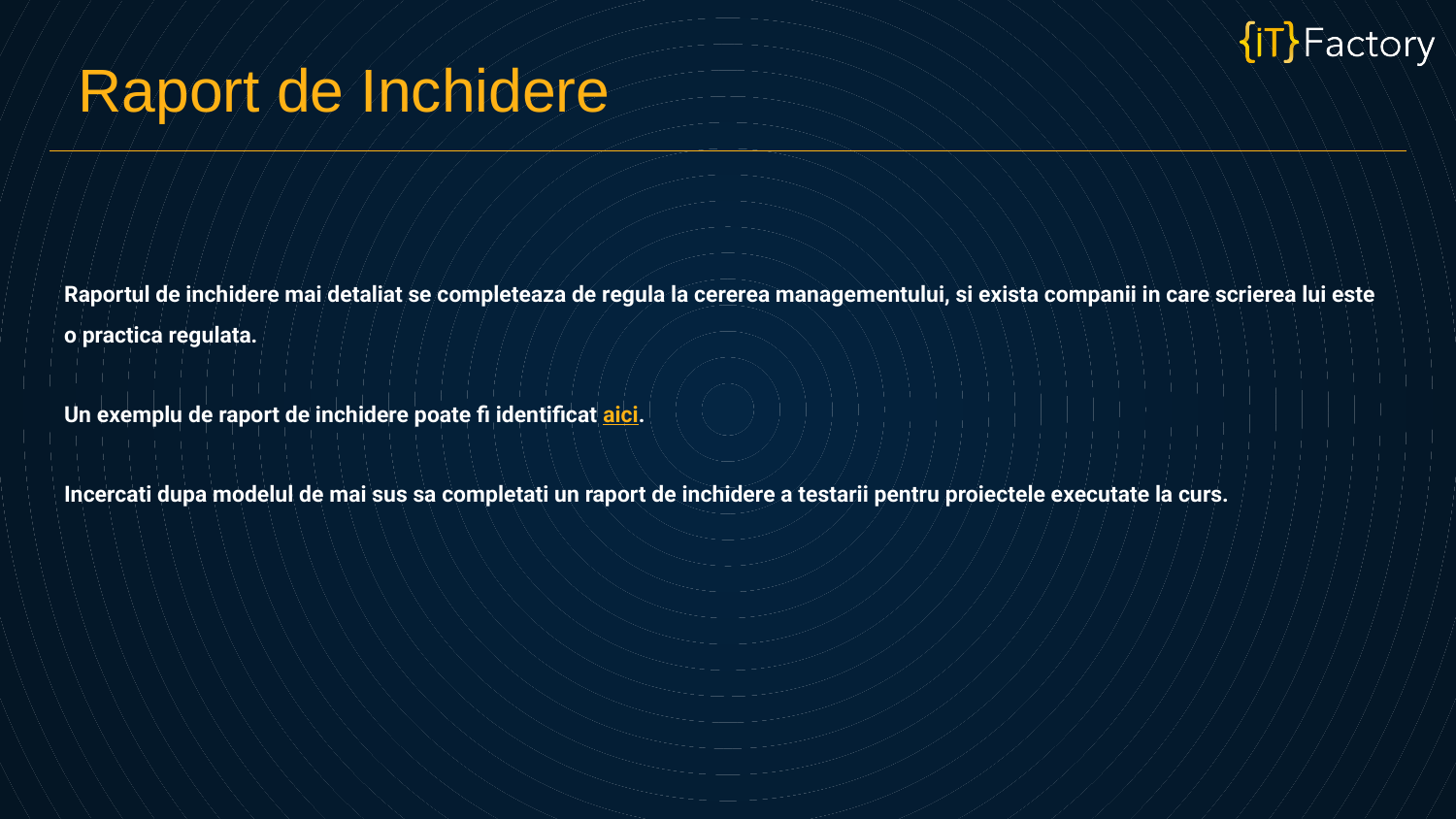

Raport de Inchidere
Raportul de inchidere mai detaliat se completeaza de regula la cererea managementului, si exista companii in care scrierea lui este o practica regulata.

Un exemplu de raport de inchidere poate fi identificat aici.

Incercati dupa modelul de mai sus sa completati un raport de inchidere a testarii pentru proiectele executate la curs.